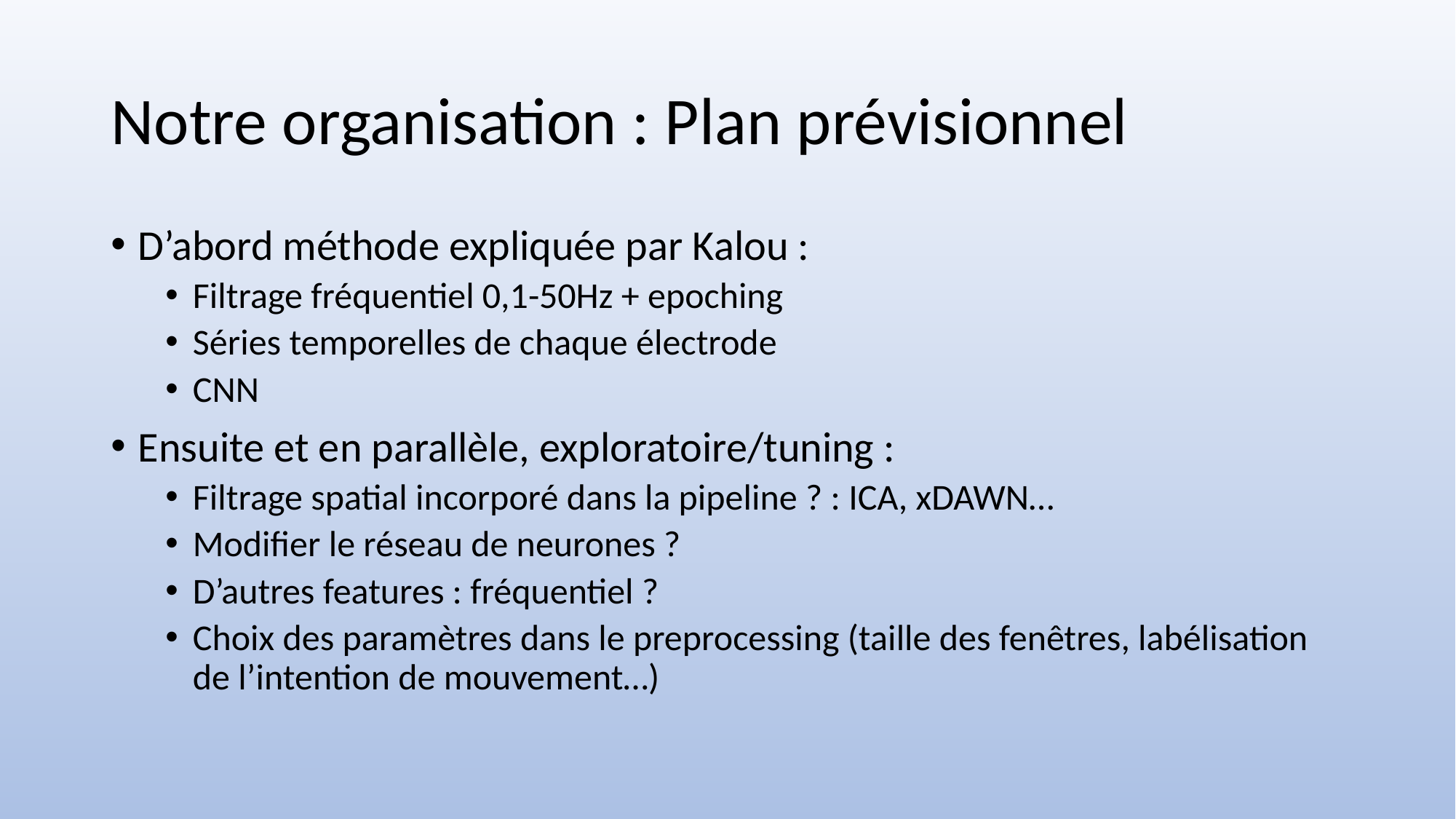

# Notre organisation : Plan prévisionnel
D’abord méthode expliquée par Kalou :
Filtrage fréquentiel 0,1-50Hz + epoching
Séries temporelles de chaque électrode
CNN
Ensuite et en parallèle, exploratoire/tuning :
Filtrage spatial incorporé dans la pipeline ? : ICA, xDAWN…
Modifier le réseau de neurones ?
D’autres features : fréquentiel ?
Choix des paramètres dans le preprocessing (taille des fenêtres, labélisation de l’intention de mouvement…)